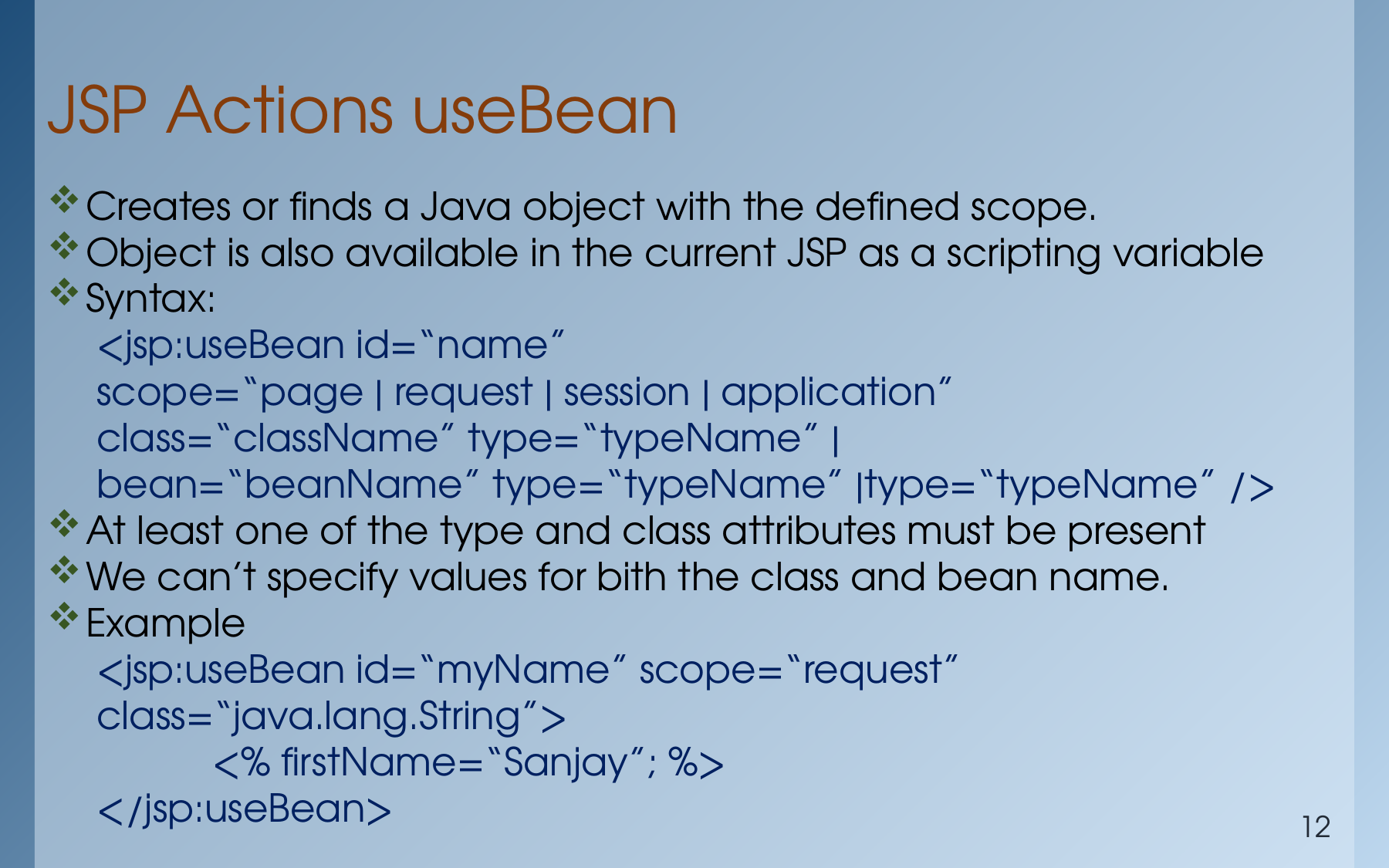

# JSP Actions useBean
Creates or finds a Java object with the defined scope.
Object is also available in the current JSP as a scripting variable
Syntax:
<jsp:useBean id=“name”
scope=“page | request | session | application”
class=“className” type=“typeName” |
bean=“beanName” type=“typeName” |type=“typeName” />
At least one of the type and class attributes must be present
We can’t specify values for bith the class and bean name.
Example
<jsp:useBean id=“myName” scope=“request” class=“java.lang.String”>
	<% firstName=“Sanjay”; %>
</jsp:useBean>
12